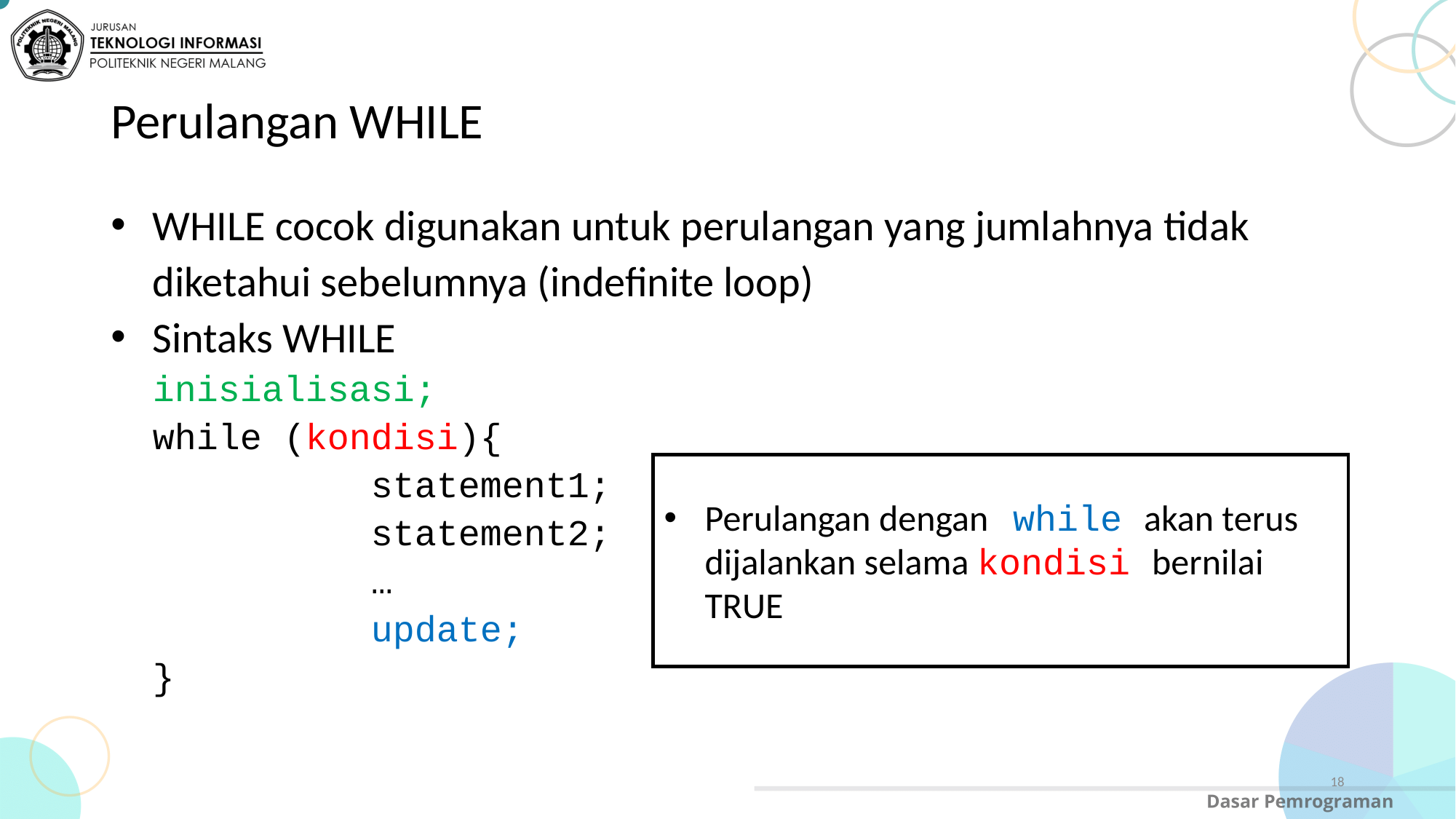

# Perulangan WHILE
WHILE cocok digunakan untuk perulangan yang jumlahnya tidak diketahui sebelumnya (indefinite loop)
Sintaks WHILE
inisialisasi;
while (kondisi){
		statement1;
		statement2;
		…
		update;
}
Perulangan dengan   while akan terus dijalankan selama kondisi bernilai TRUE
18